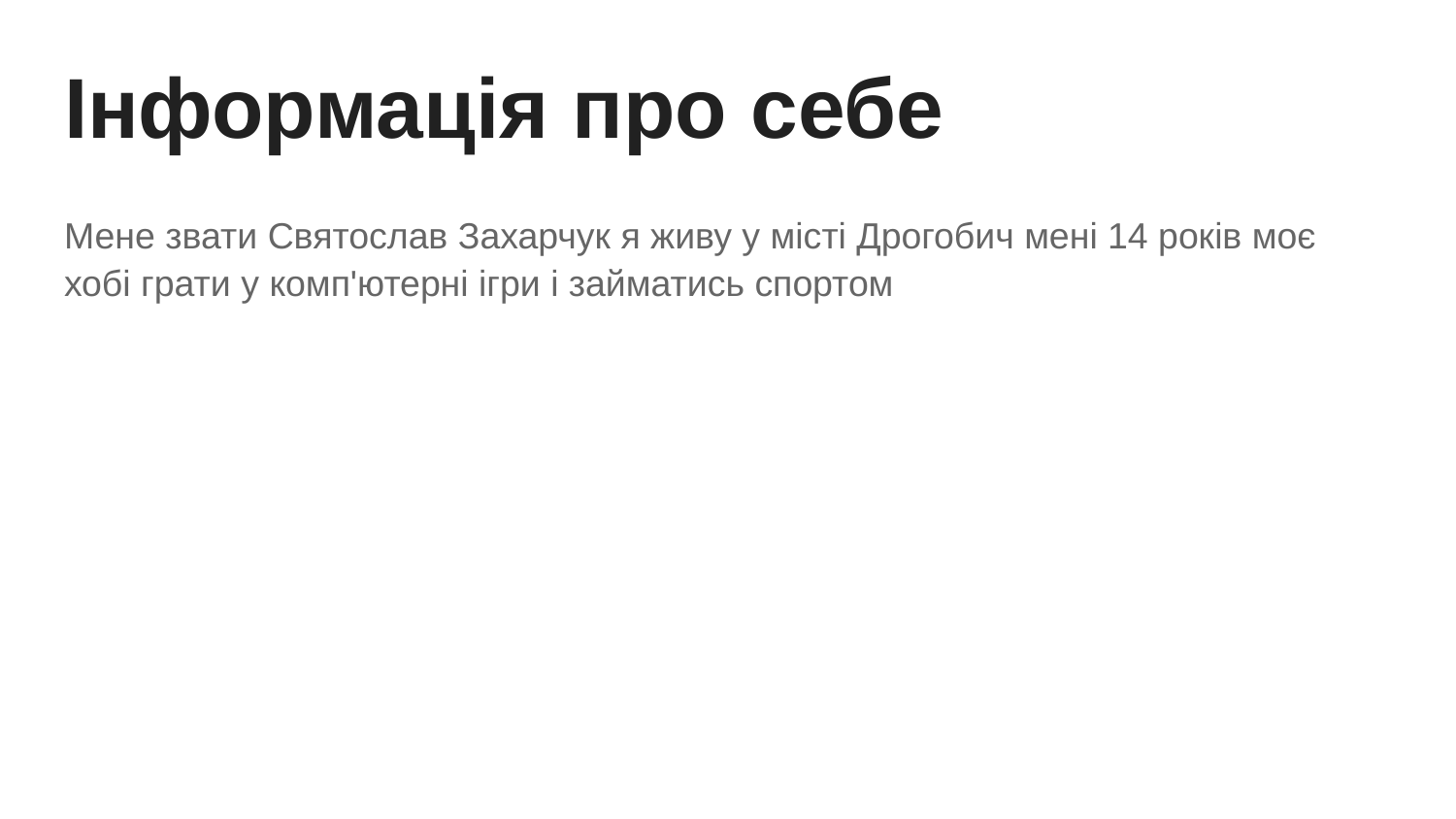

# Інформація про себе
Мене звати Святослав Захарчук я живу у місті Дрогобич мені 14 років моє хобі грати у комп'ютерні ігри і займатись спортом